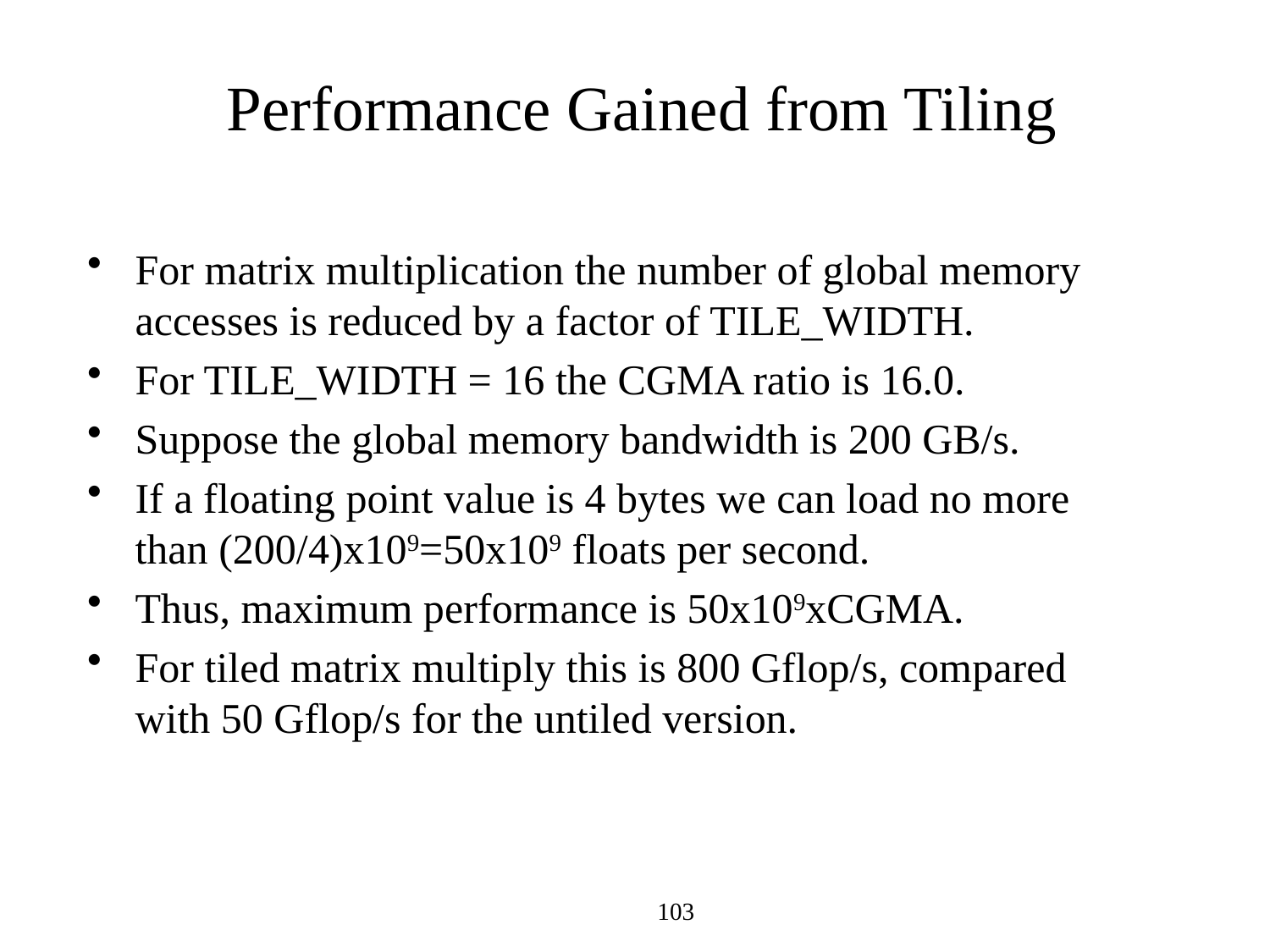

# Performance Gained from Tiling
For matrix multiplication the number of global memory accesses is reduced by a factor of TILE_WIDTH.
For TILE_WIDTH = 16 the CGMA ratio is 16.0.
Suppose the global memory bandwidth is 200 GB/s.
If a floating point value is 4 bytes we can load no more than (200/4)x109=50x109 floats per second.
Thus, maximum performance is 50x109xCGMA.
For tiled matrix multiply this is 800 Gflop/s, compared with 50 Gflop/s for the untiled version.
103